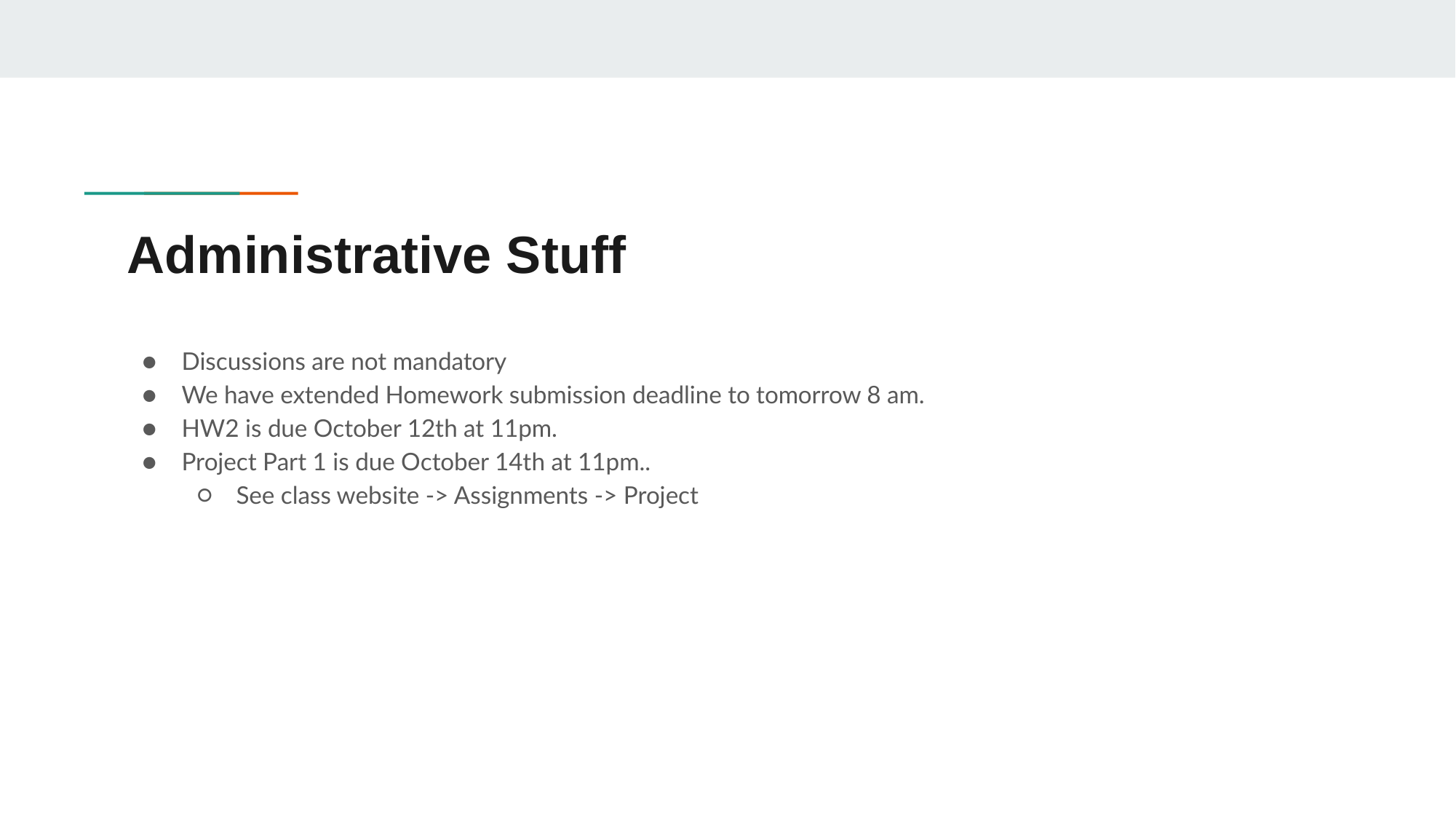

# Administrative Stuff
Discussions are not mandatory
We have extended Homework submission deadline to tomorrow 8 am.
HW2 is due October 12th at 11pm.
Project Part 1 is due October 14th at 11pm..
See class website -> Assignments -> Project